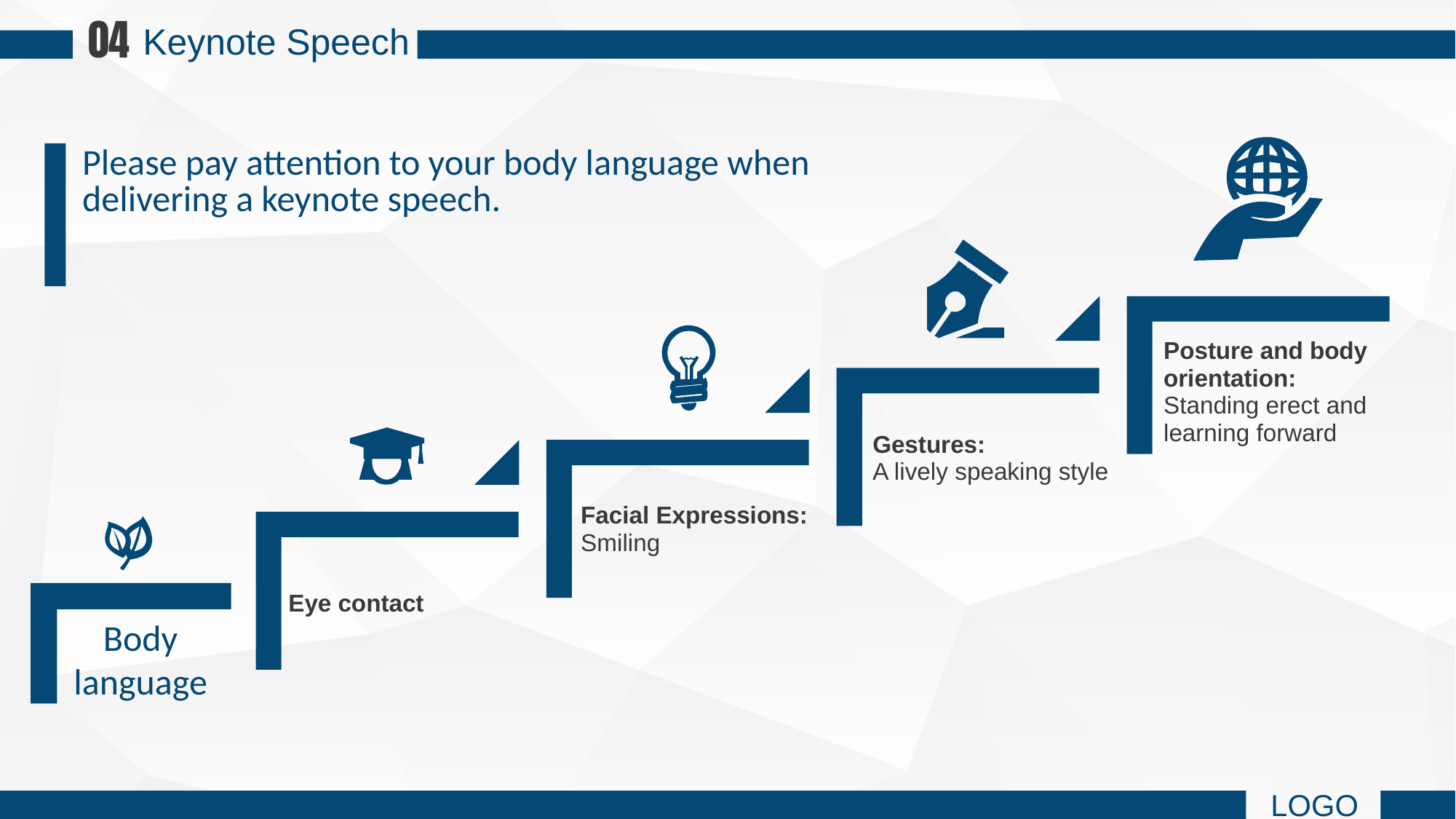

04
Keynote Speech

Please pay attention to your body language when delivering a keynote speech.

Posture and body orientation:
Standing erect and learning forward
Gestures:
A lively speaking style

Facial Expressions:
Smiling

Eye contact
Body language
LOGO